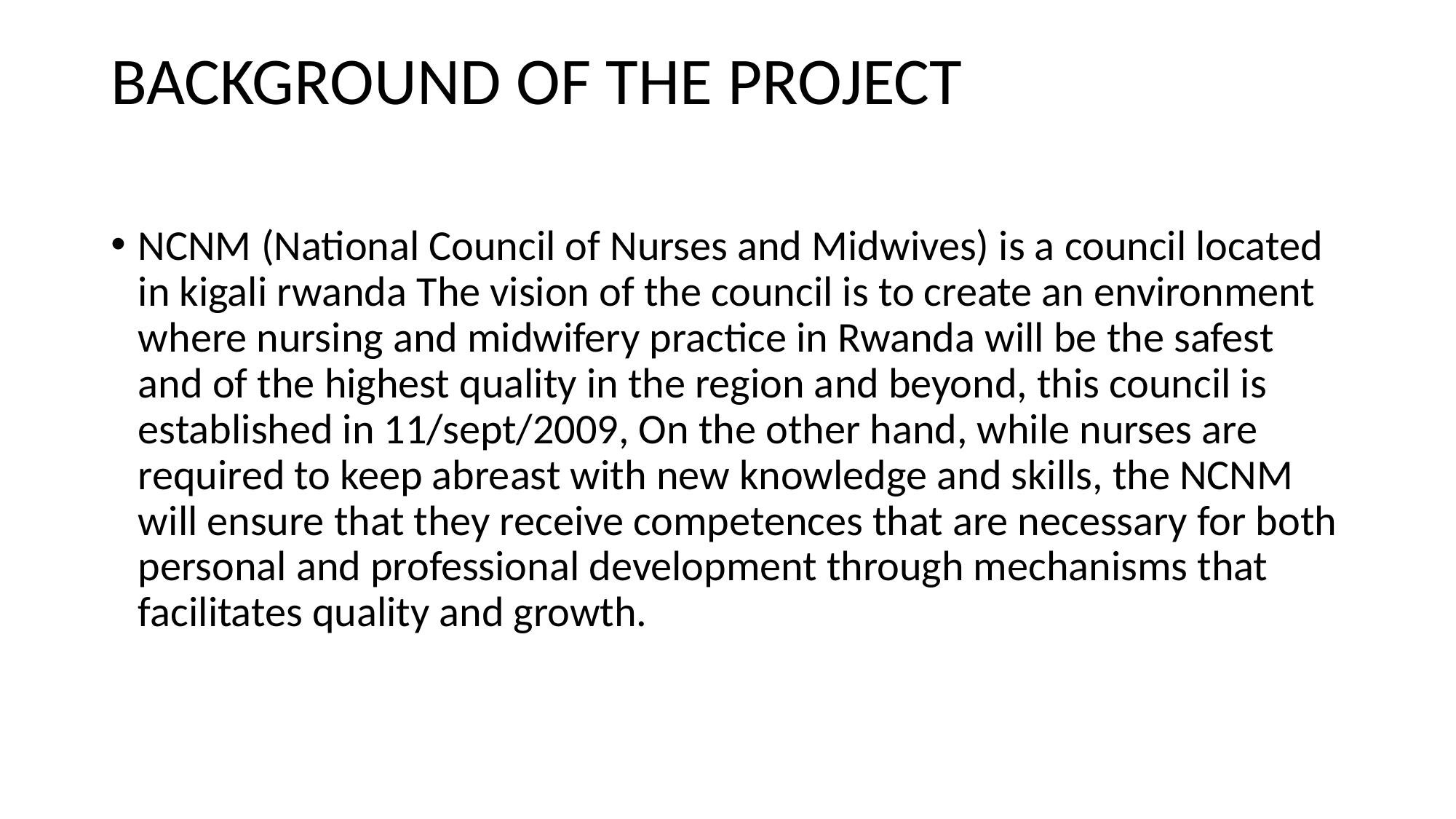

# BACKGROUND OF THE PROJECT
NCNM (National Council of Nurses and Midwives) is a council located in kigali rwanda The vision of the council is to create an environment where nursing and midwifery practice in Rwanda will be the safest and of the highest quality in the region and beyond, this council is established in 11/sept/2009, On the other hand, while nurses are required to keep abreast with new knowledge and skills, the NCNM will ensure that they receive competences that are necessary for both personal and professional development through mechanisms that facilitates quality and growth.